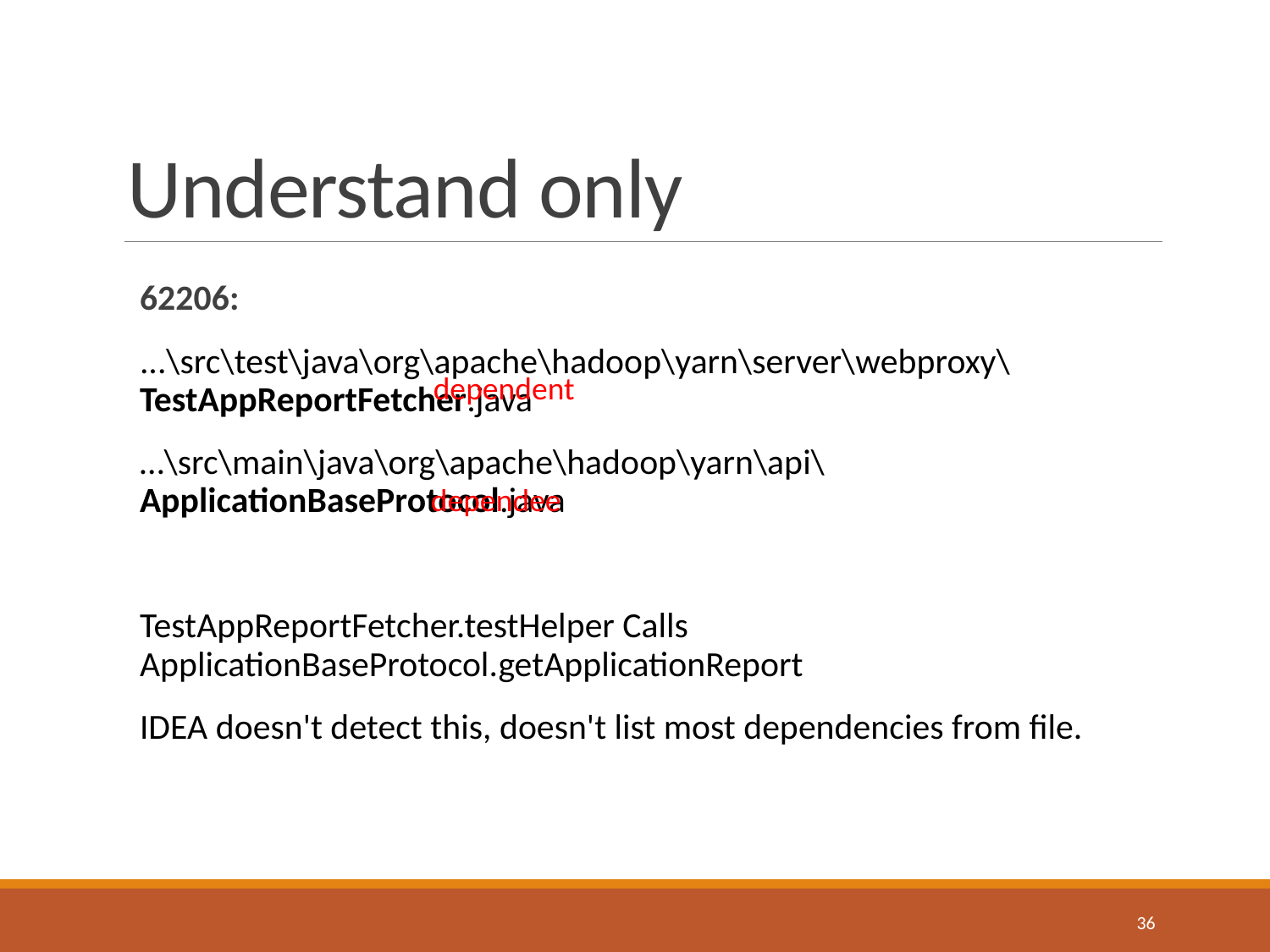

# Understand only
62206:
...\src\test\java\org\apache\hadoop\yarn\server\webproxy\TestAppReportFetcher.java
…\src\main\java\org\apache\hadoop\yarn\api\ApplicationBaseProtocol.java

TestAppReportFetcher.testHelper Calls ApplicationBaseProtocol.getApplicationReport
IDEA doesn't detect this, doesn't list most dependencies from file.

dependent
dependee
36